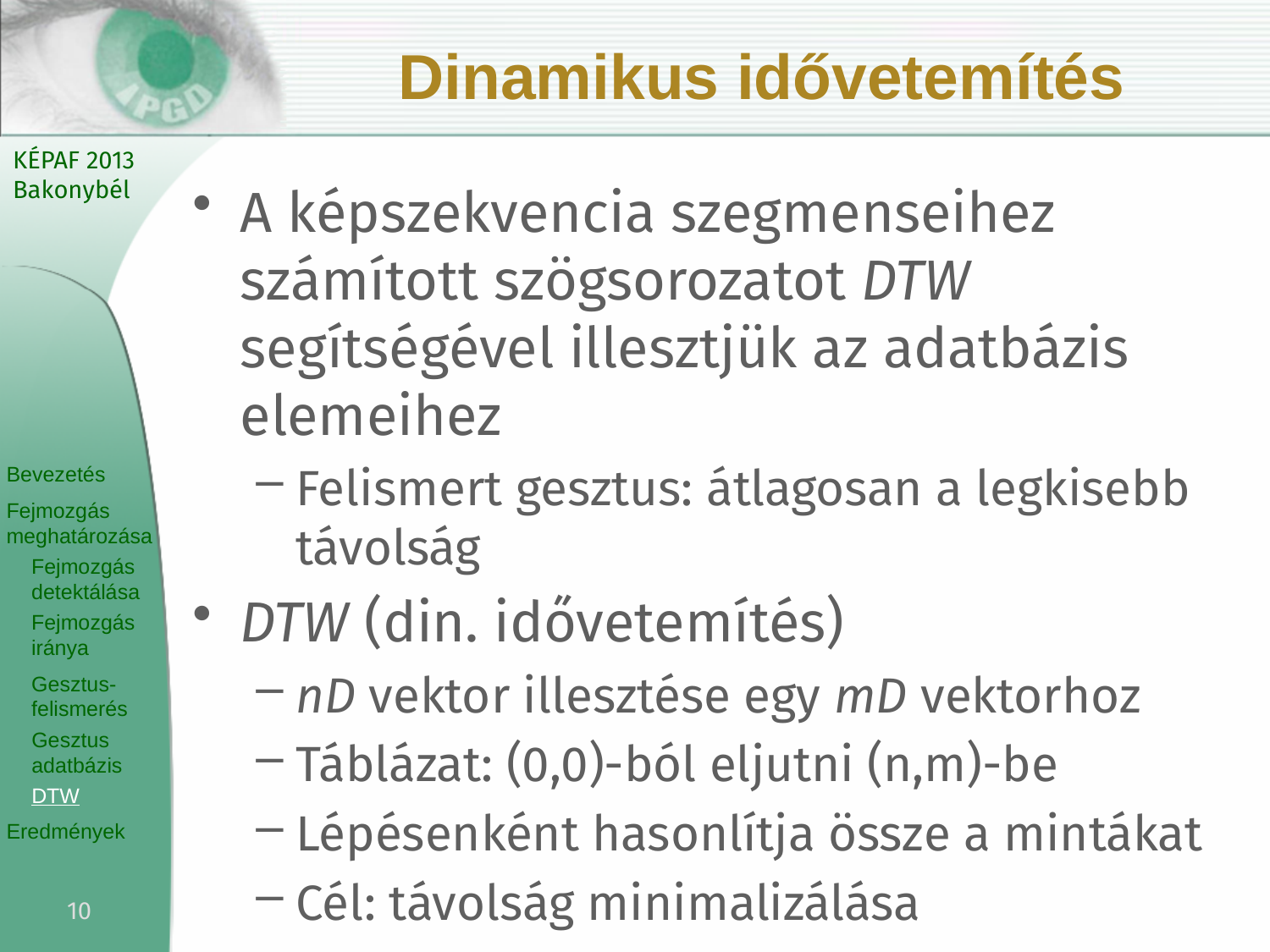

# Dinamikus idővetemítés
A képszekvencia szegmenseihez számított szögsorozatot DTW segítségével illesztjük az adatbázis elemeihez
Felismert gesztus: átlagosan a legkisebb távolság
DTW (din. idővetemítés)
nD vektor illesztése egy mD vektorhoz
Táblázat: (0,0)-ból eljutni (n,m)-be
Lépésenként hasonlítja össze a mintákat
Cél: távolság minimalizálása
10